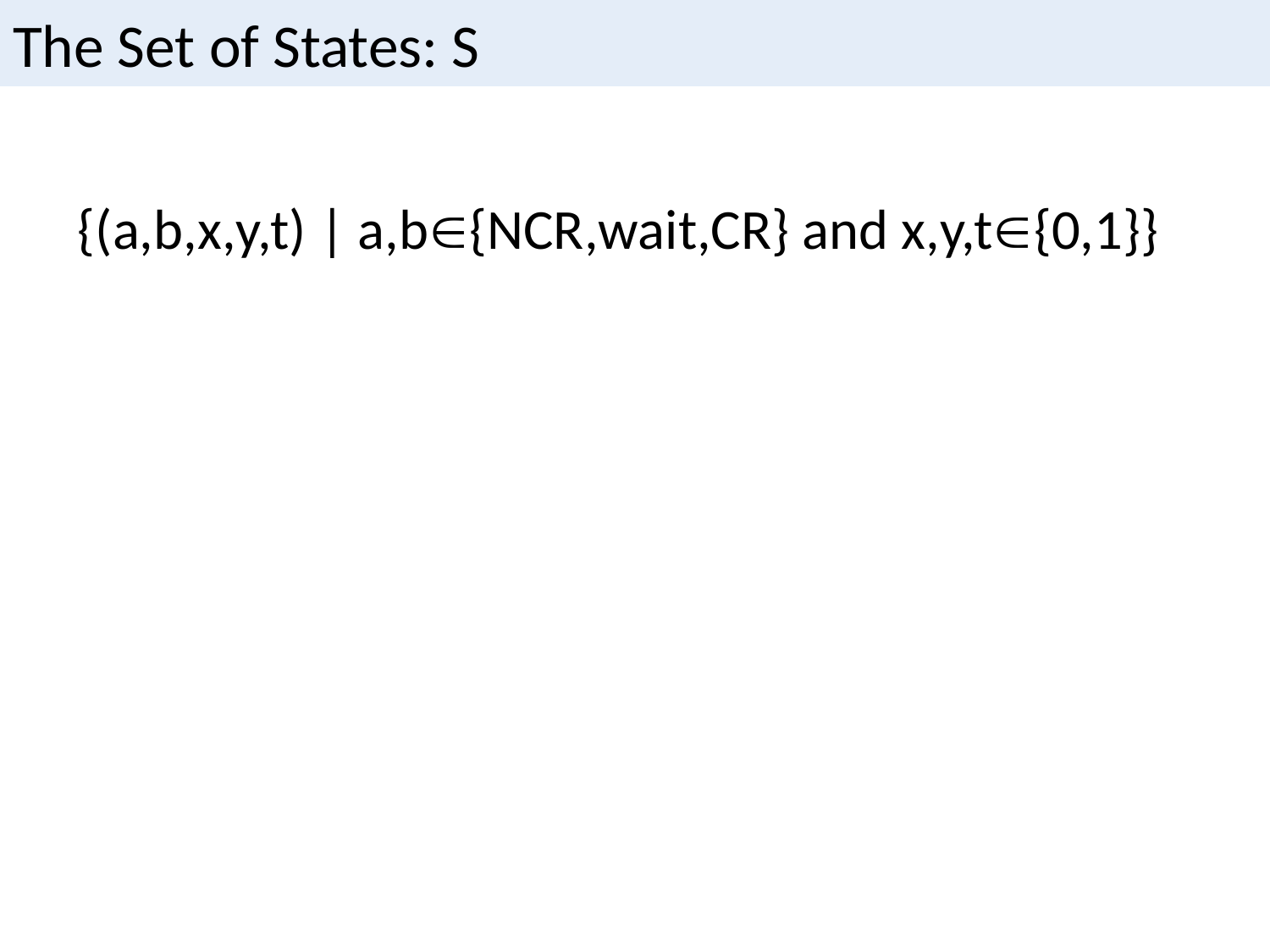

# The Set of States: S
{(a,b,x,y,t) | a,b∈{NCR,wait,CR} and x,y,t∈{0,1}}